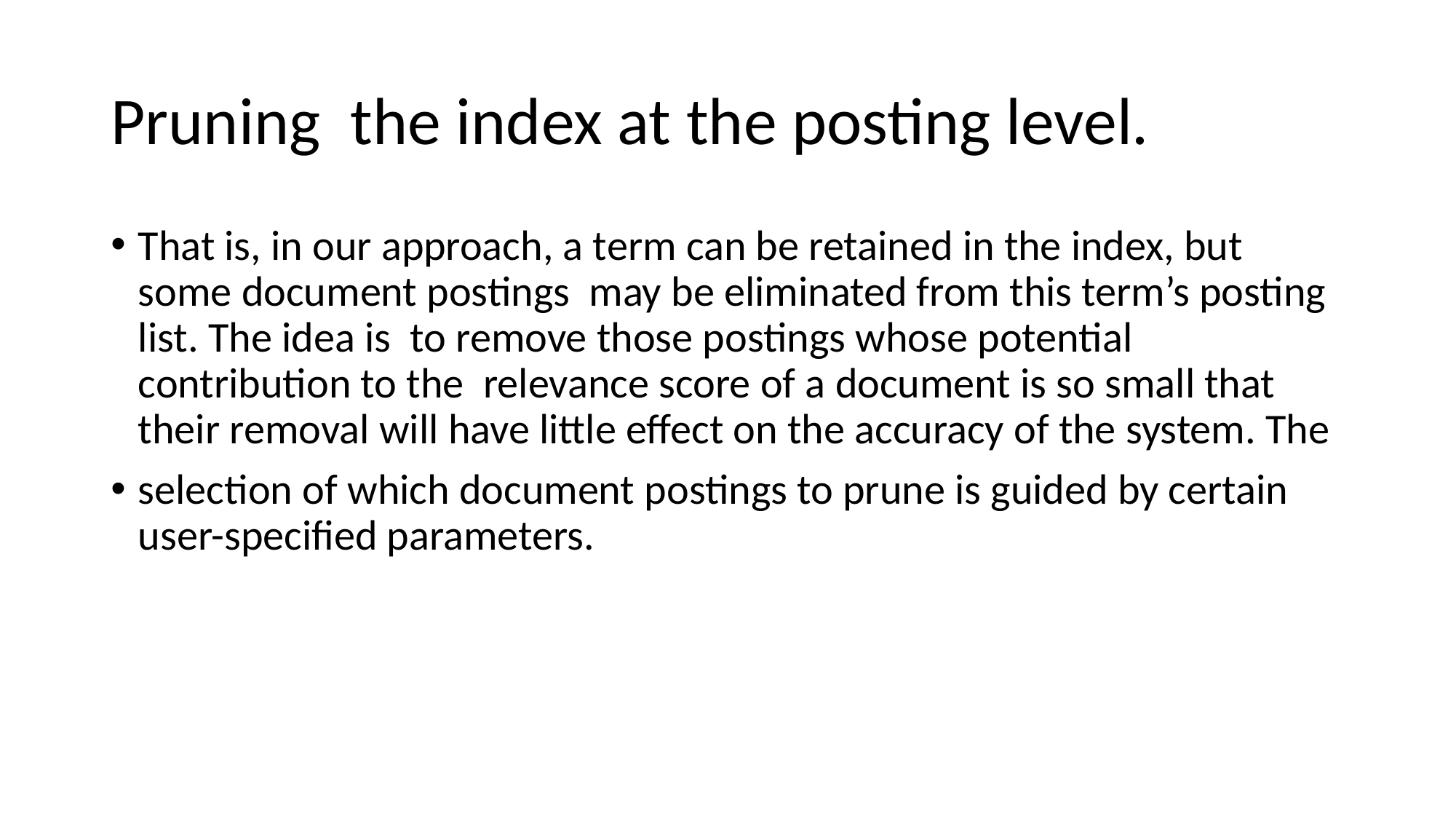

# Pruning  the index at the posting level.
That is, in our approach, a term can be retained in the index, but some document postings  may be eliminated from this term’s posting list. The idea is  to remove those postings whose potential contribution to the  relevance score of a document is so small that their removal will have little effect on the accuracy of the system. The
selection of which document postings to prune is guided by certain user-specified parameters.